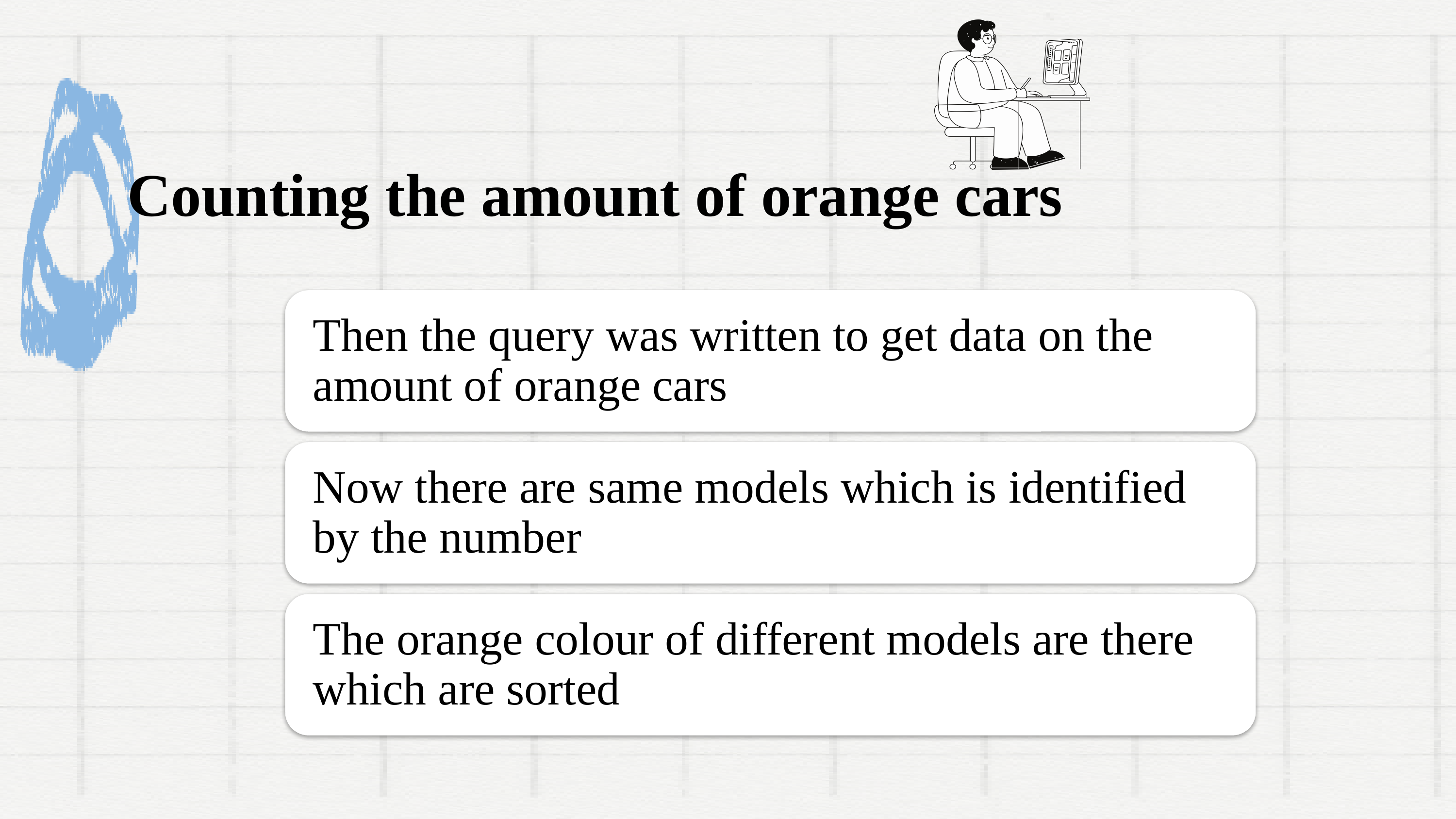

Counting the amount of orange cars

Then the query was written to get data on the amount of orange cars
Now there are same models which is identified by the number
The orange colour of different models are there which are sorted